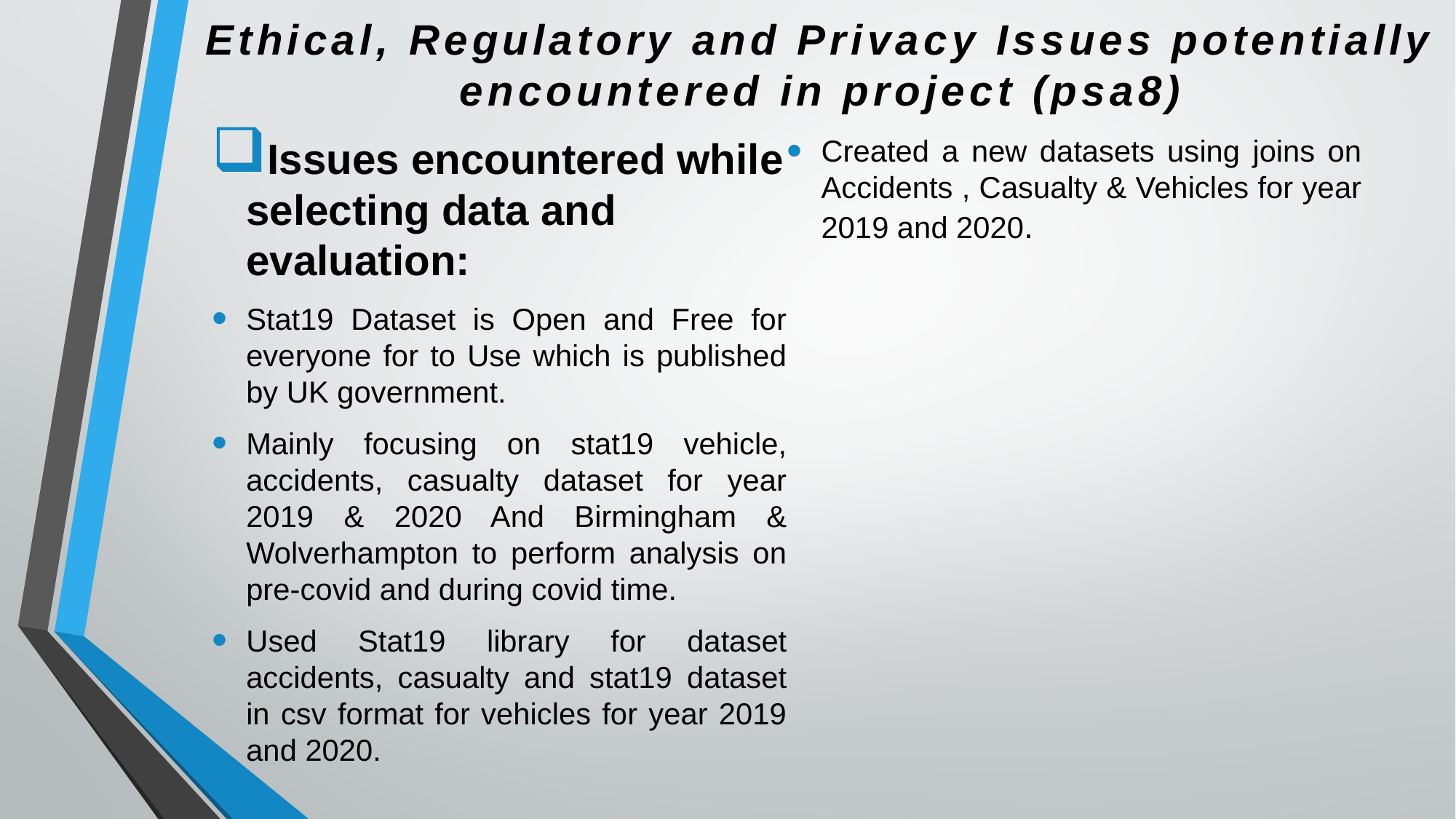

# Ethical, Regulatory and Privacy Issues potentially encountered in project (psa8)
Issues encountered while selecting data and evaluation:
Stat19 Dataset is Open and Free for everyone for to Use which is published by UK government.
Mainly focusing on stat19 vehicle, accidents, casualty dataset for year 2019 & 2020 And Birmingham & Wolverhampton to perform analysis on pre-covid and during covid time.
Used Stat19 library for dataset accidents, casualty and stat19 dataset in csv format for vehicles for year 2019 and 2020.
Created a new datasets using joins on Accidents , Casualty & Vehicles for year 2019 and 2020.